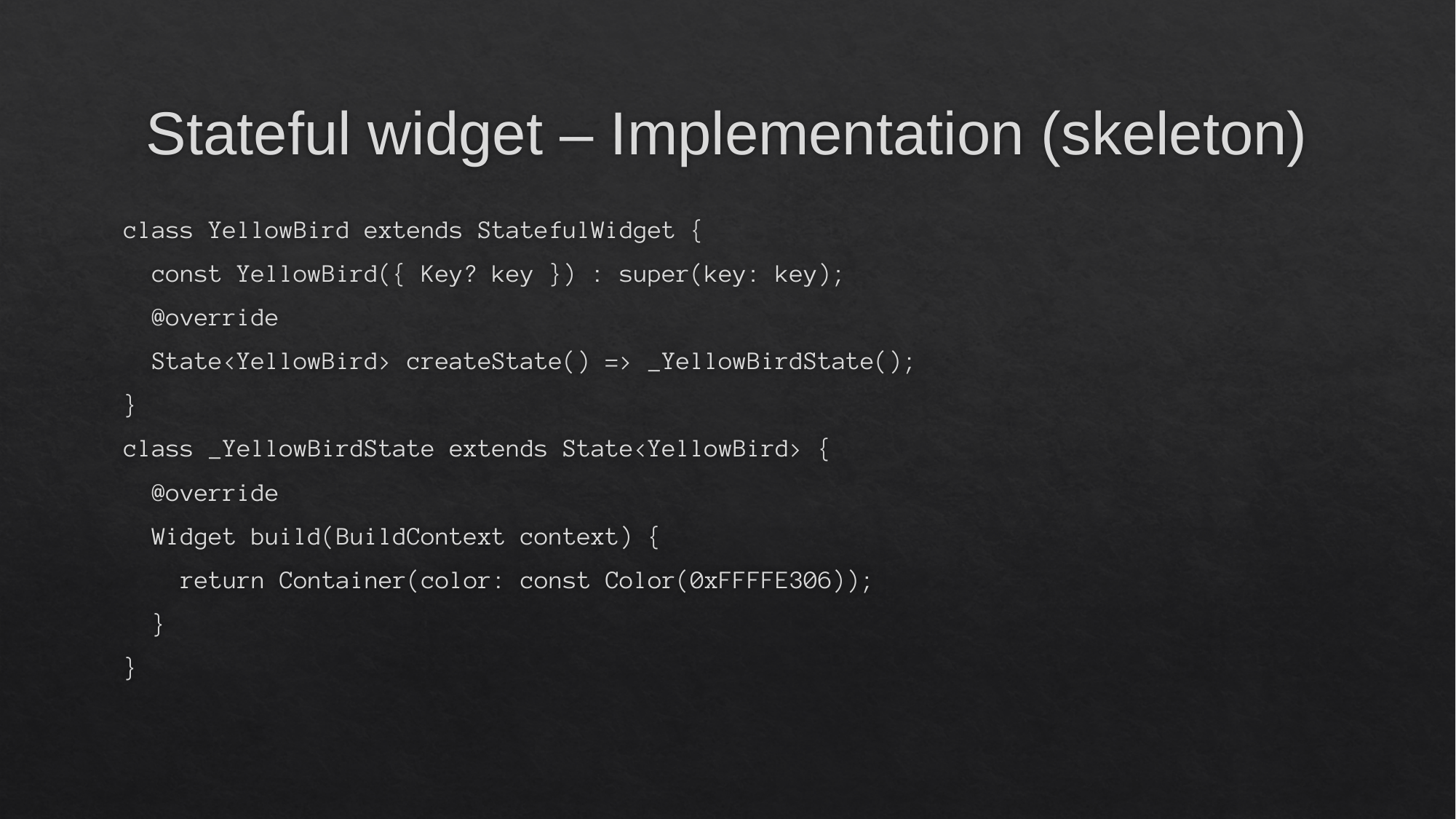

# Stateful widget – Implementation (skeleton)
class YellowBird extends StatefulWidget {
  const YellowBird({ Key? key }) : super(key: key);
  @override
  State<YellowBird> createState() => _YellowBirdState();
}
class _YellowBirdState extends State<YellowBird> {
  @override
  Widget build(BuildContext context) {
    return Container(color: const Color(0xFFFFE306));
  }
}